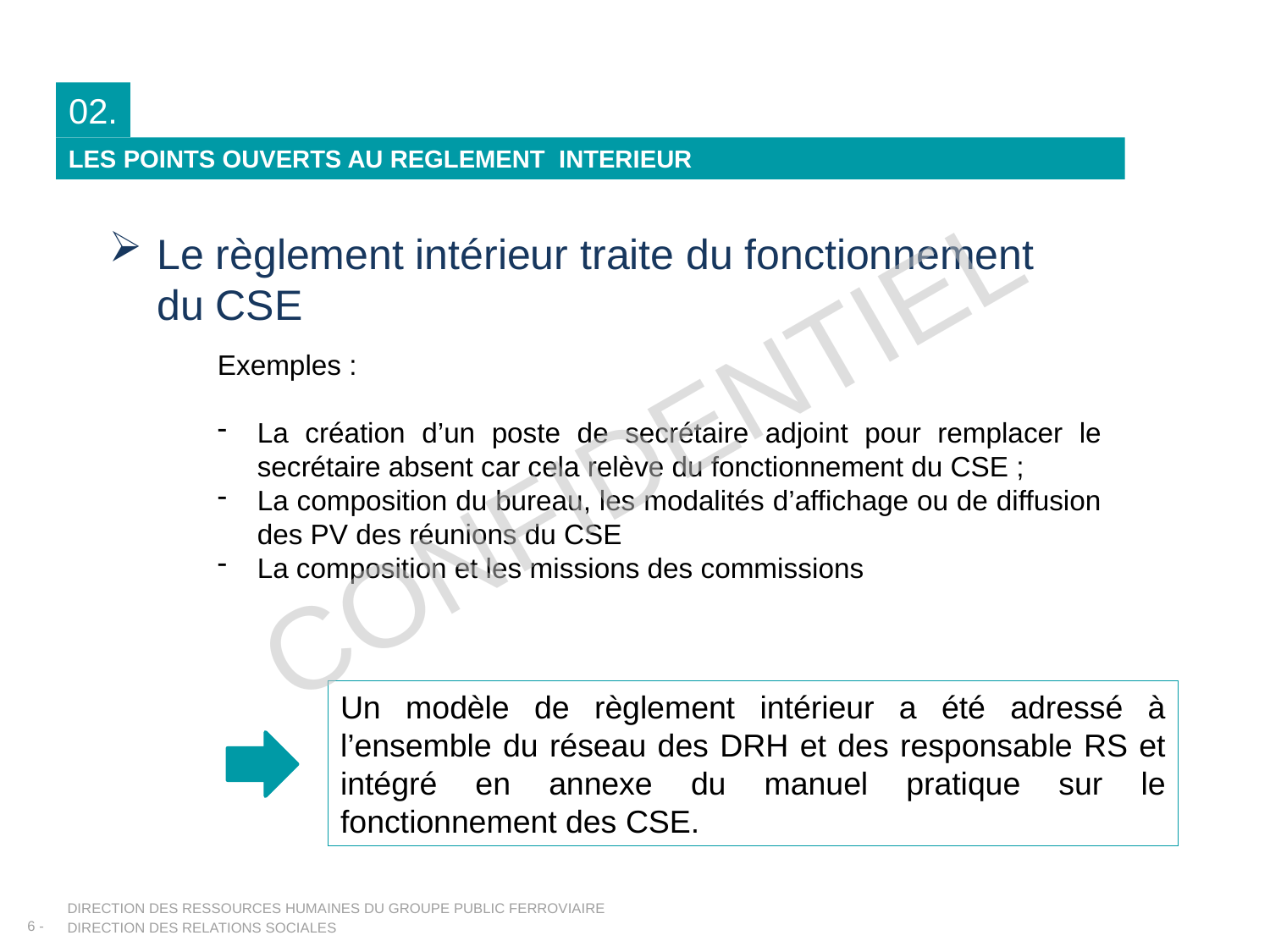

02.
LES POINTS OUVERTS AU REGLEMENT  INTERIEUR
Le règlement intérieur traite du fonctionnement du CSE
Exemples :

La création d’un poste de secrétaire adjoint pour remplacer le secrétaire absent car cela relève du fonctionnement du CSE ;
La composition du bureau, les modalités d’affichage ou de diffusion des PV des réunions du CSE
La composition et les missions des commissions

CONFIDENTIEL
Un modèle de règlement intérieur a été adressé à l’ensemble du réseau des DRH et des responsable RS et intégré en annexe du manuel pratique sur le fonctionnement des CSE.

DIRECTION DES RESSOURCES HUMAINES DU GROUPE PUBLIC FERROVIAIRE
Direction des relations sociales
6 -